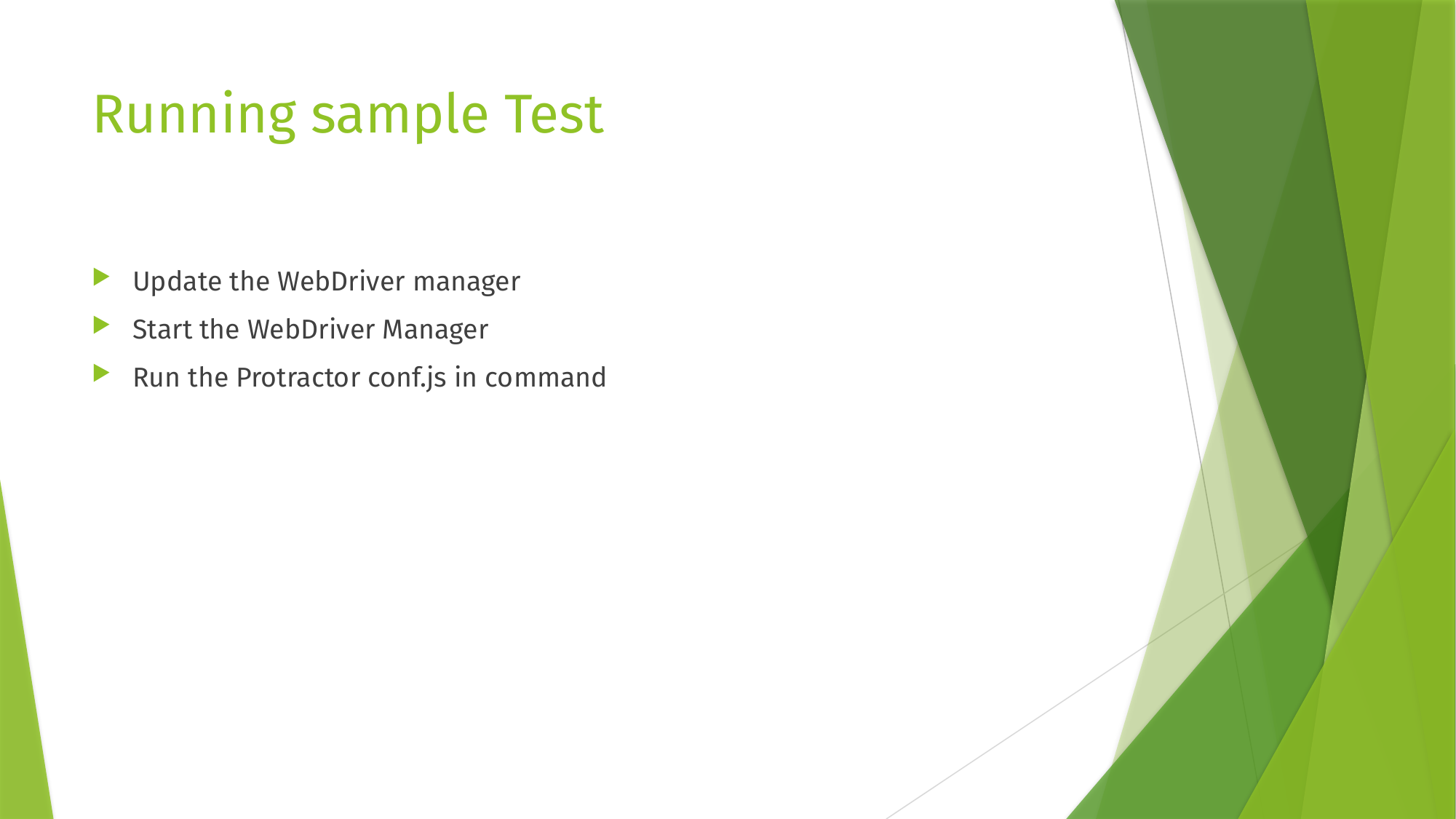

# Running sample Test
Update the WebDriver manager
Start the WebDriver Manager
Run the Protractor conf.js in command